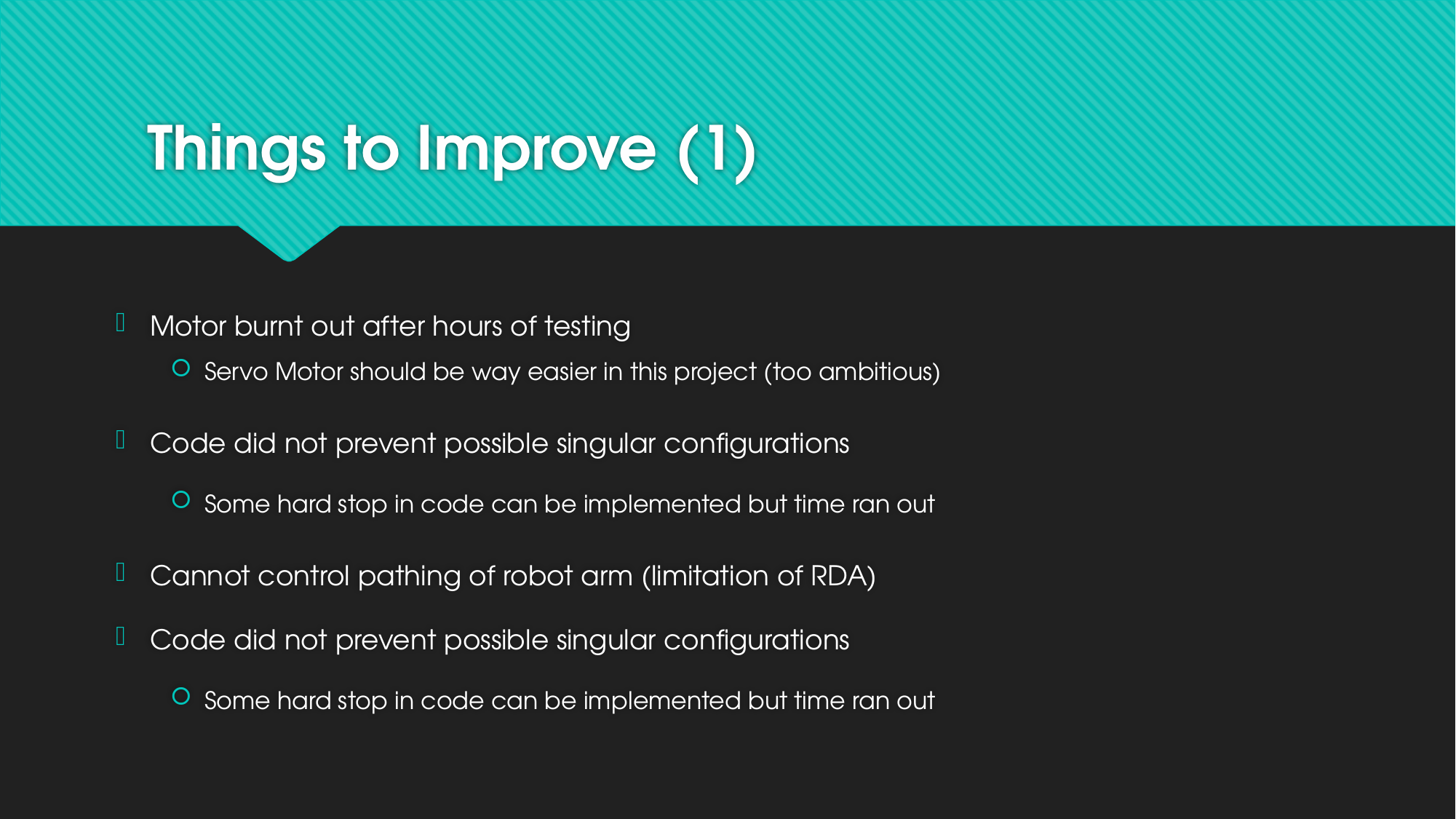

# Things to Improve (1)
Motor burnt out after hours of testing
Servo Motor should be way easier in this project (too ambitious)
Code did not prevent possible singular configurations
Some hard stop in code can be implemented but time ran out
Cannot control pathing of robot arm (limitation of RDA)
Code did not prevent possible singular configurations
Some hard stop in code can be implemented but time ran out